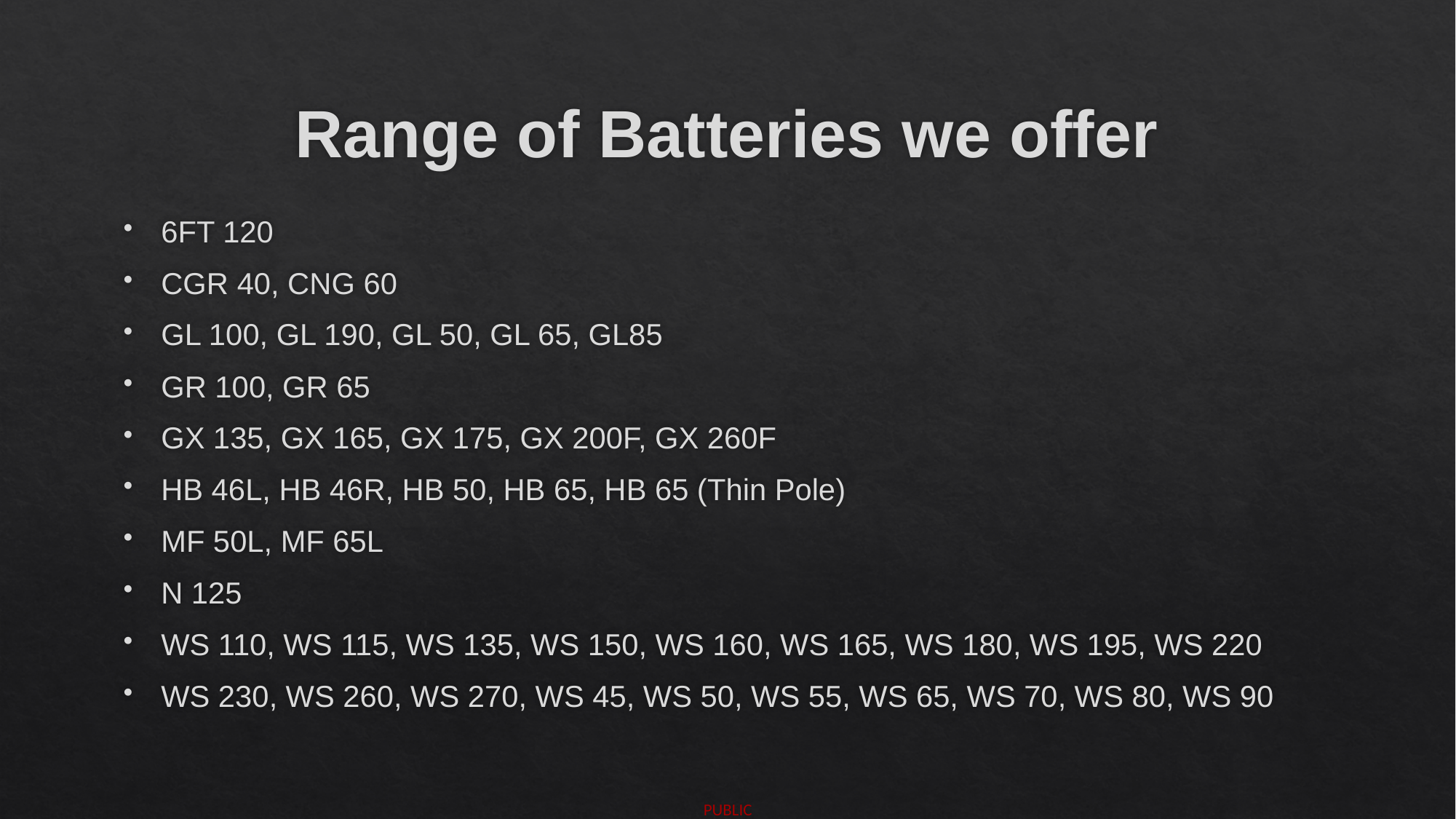

# Range of Batteries we offer
6FT 120
CGR 40, CNG 60
GL 100, GL 190, GL 50, GL 65, GL85
GR 100, GR 65
GX 135, GX 165, GX 175, GX 200F, GX 260F
HB 46L, HB 46R, HB 50, HB 65, HB 65 (Thin Pole)
MF 50L, MF 65L
N 125
WS 110, WS 115, WS 135, WS 150, WS 160, WS 165, WS 180, WS 195, WS 220
WS 230, WS 260, WS 270, WS 45, WS 50, WS 55, WS 65, WS 70, WS 80, WS 90